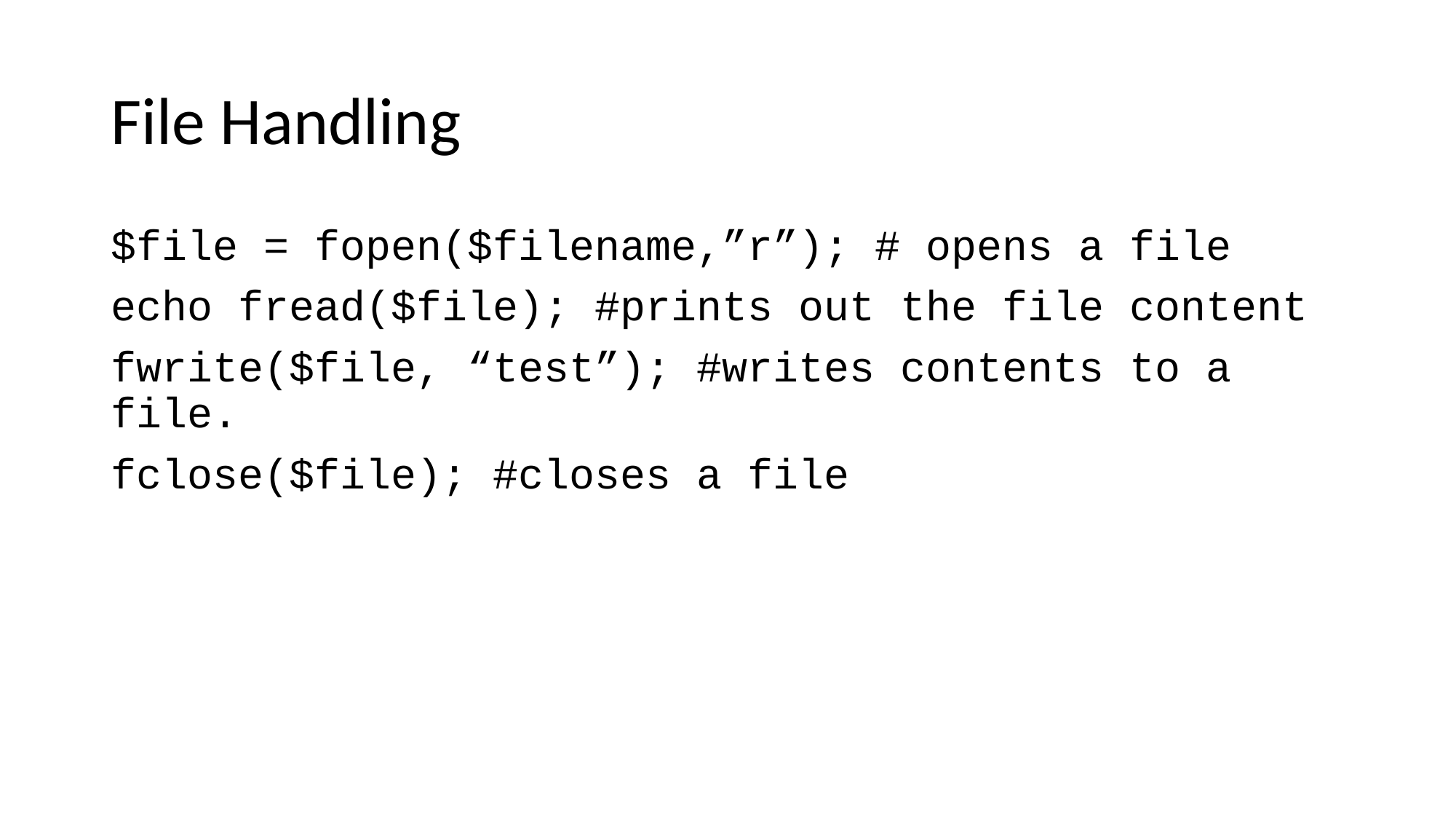

File Handling
$file = fopen($filename,”r”); # opens a file
echo fread($file); #prints out the file content
fwrite($file, “test”); #writes contents to a file.
fclose($file); #closes a file